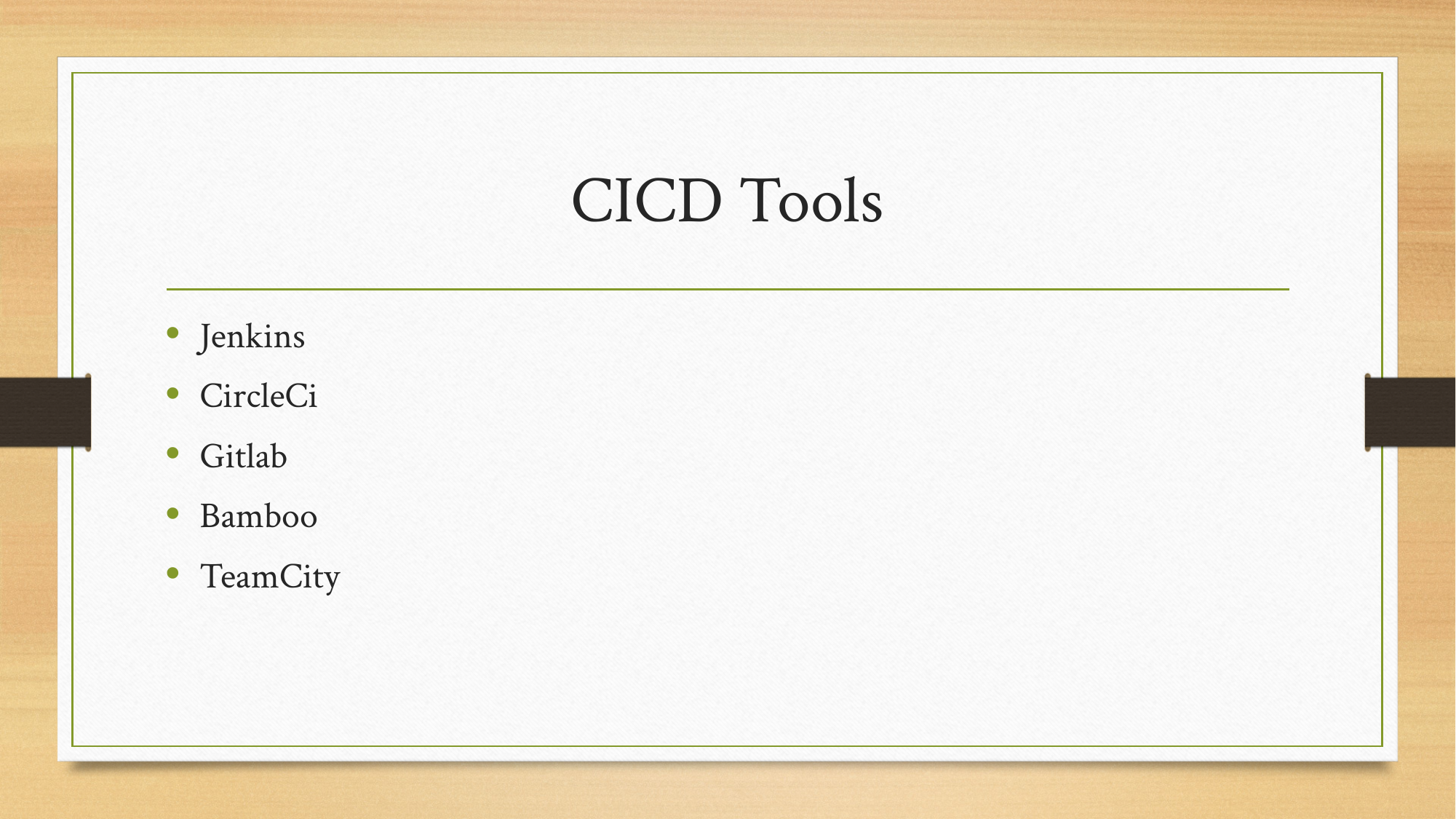

# CICD Tools
Jenkins
CircleCi
Gitlab
Bamboo
TeamCity